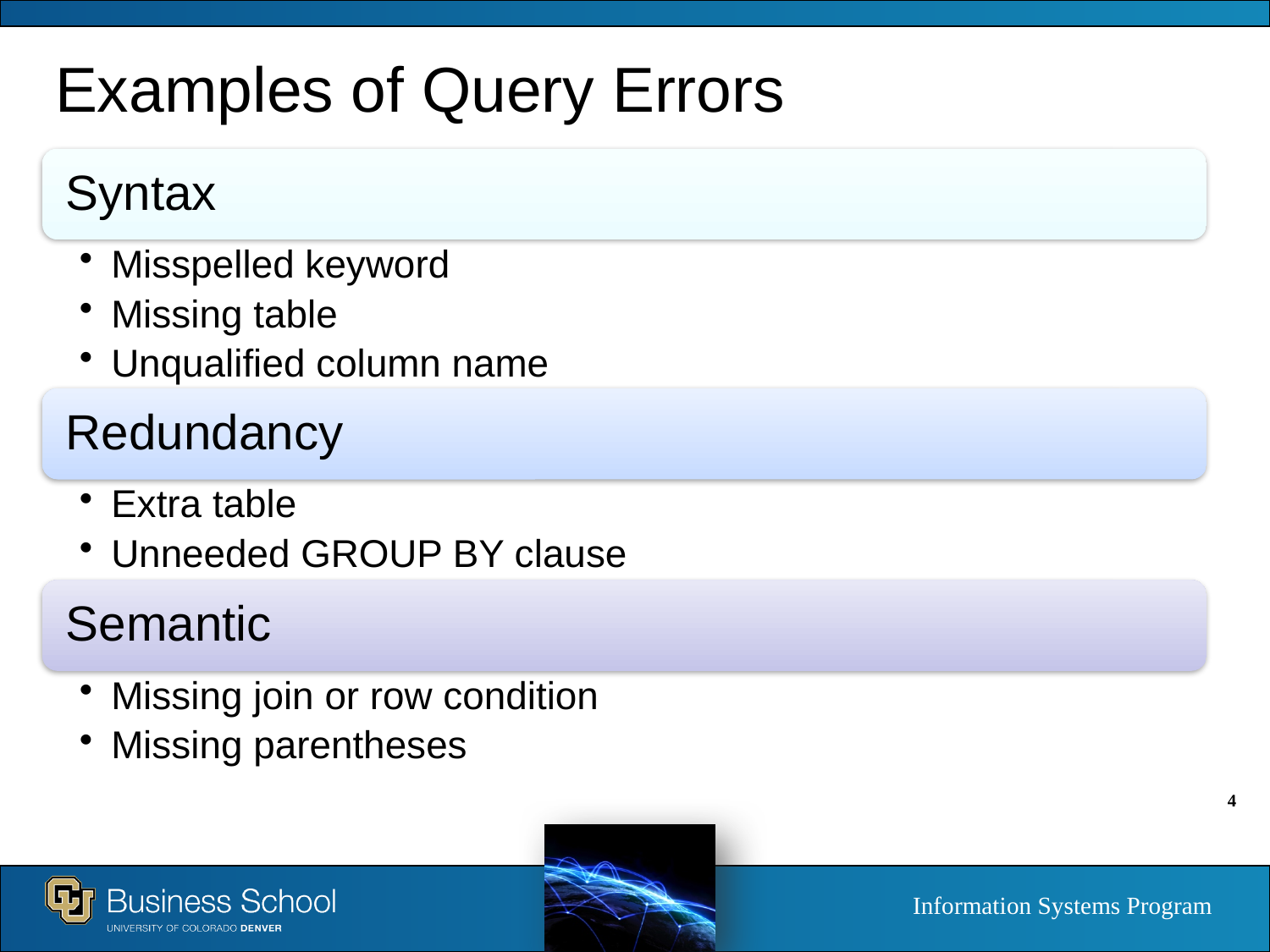

# Examples of Query Errors
Syntax
Misspelled keyword
Missing table
Unqualified column name
Redundancy
Extra table
Unneeded GROUP BY clause
Semantic
Missing join or row condition
Missing parentheses